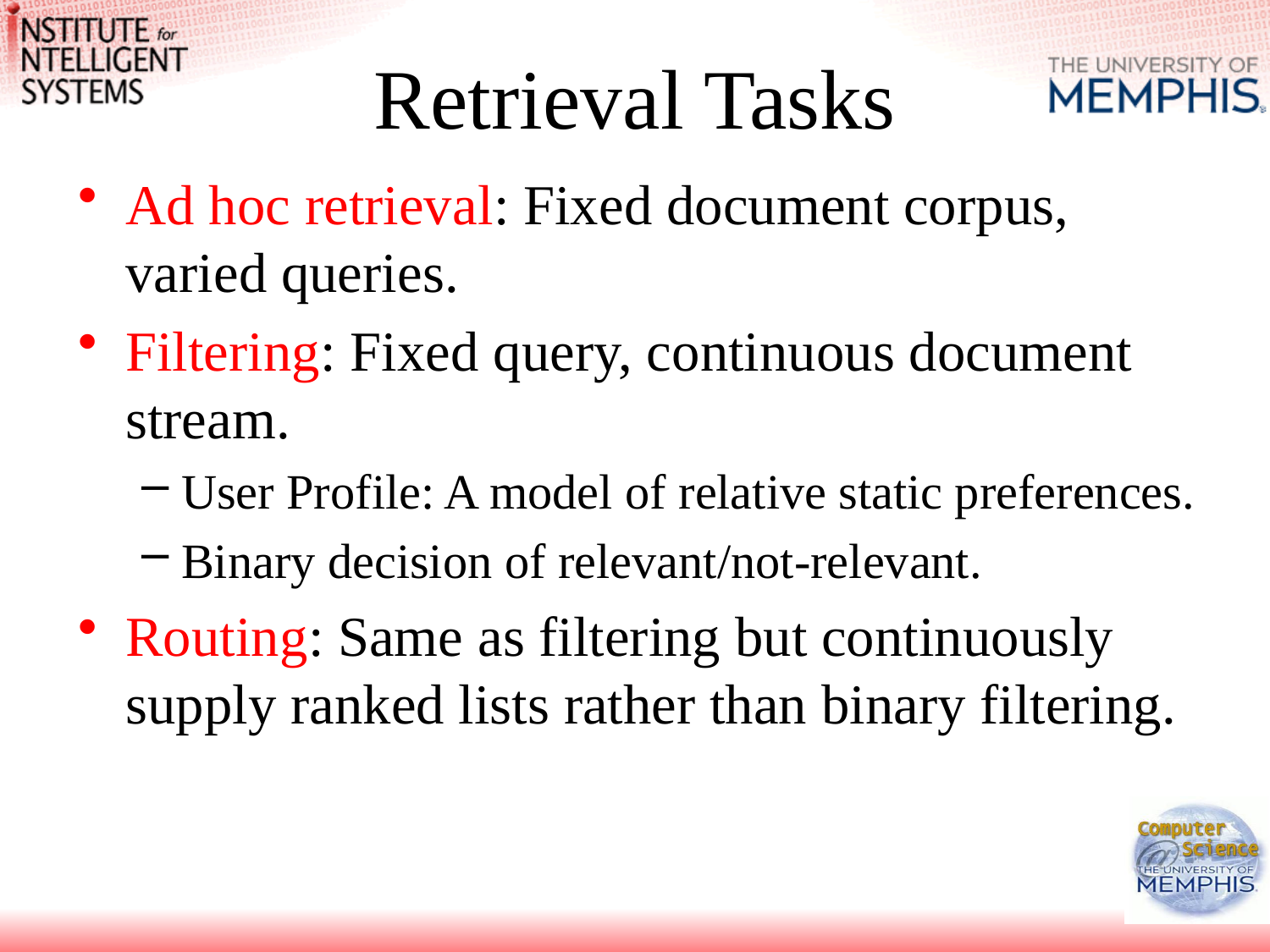

# Retrieval Tasks
Ad hoc retrieval: Fixed document corpus, varied queries.
Filtering: Fixed query, continuous document stream.
User Profile: A model of relative static preferences.
Binary decision of relevant/not-relevant.
Routing: Same as filtering but continuously supply ranked lists rather than binary filtering.